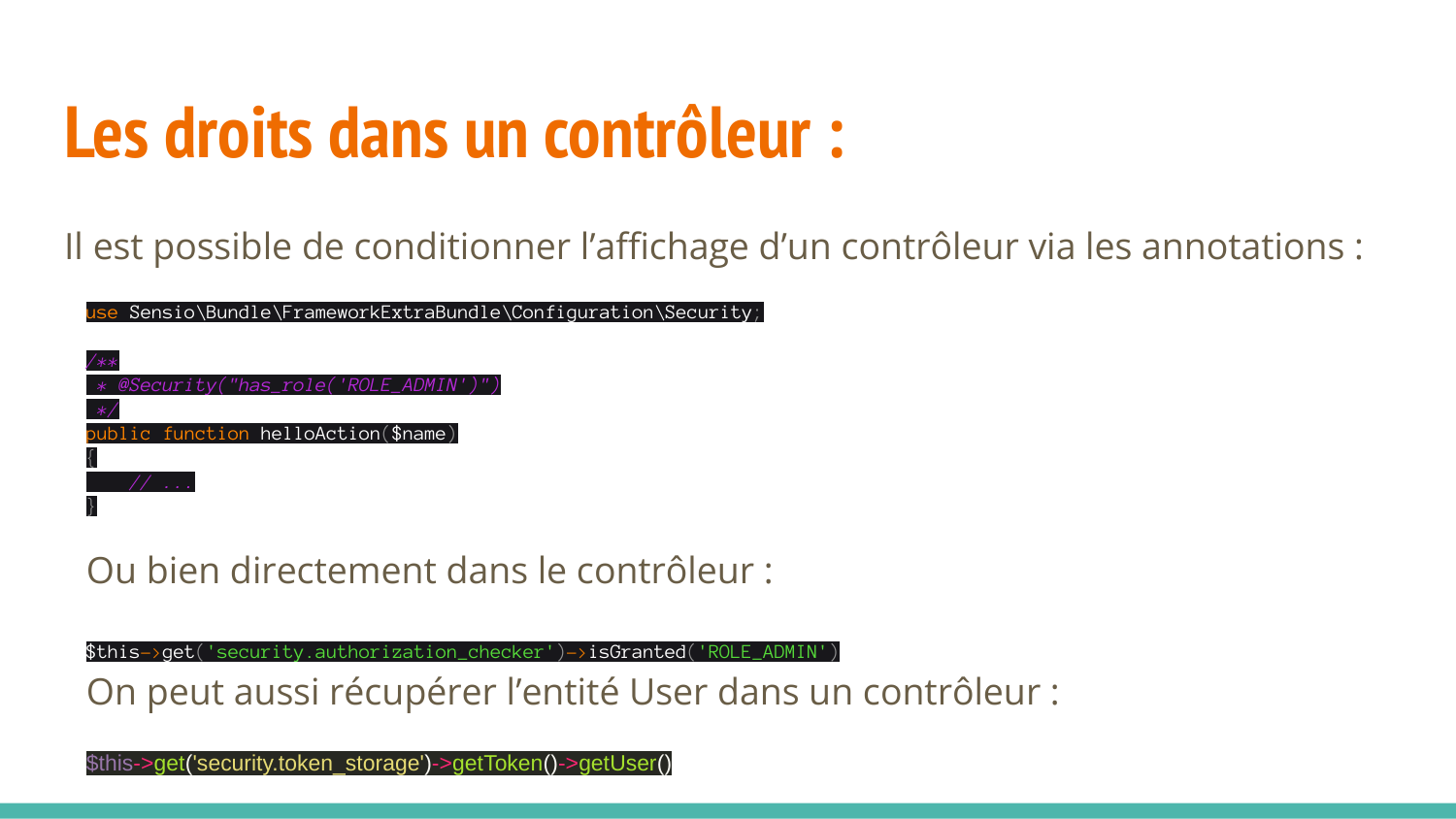

# Les droits dans un contrôleur :
Il est possible de conditionner l’affichage d’un contrôleur via les annotations :
use Sensio\Bundle\FrameworkExtraBundle\Configuration\Security;
/**
 * @Security("has_role('ROLE_ADMIN')")
 */
public function helloAction($name)
{
    // ...
}

Ou bien directement dans le contrôleur :
$this->get('security.authorization_checker')->isGranted('ROLE_ADMIN')
On peut aussi récupérer l’entité User dans un contrôleur :
$this->get('security.token_storage')->getToken()->getUser()